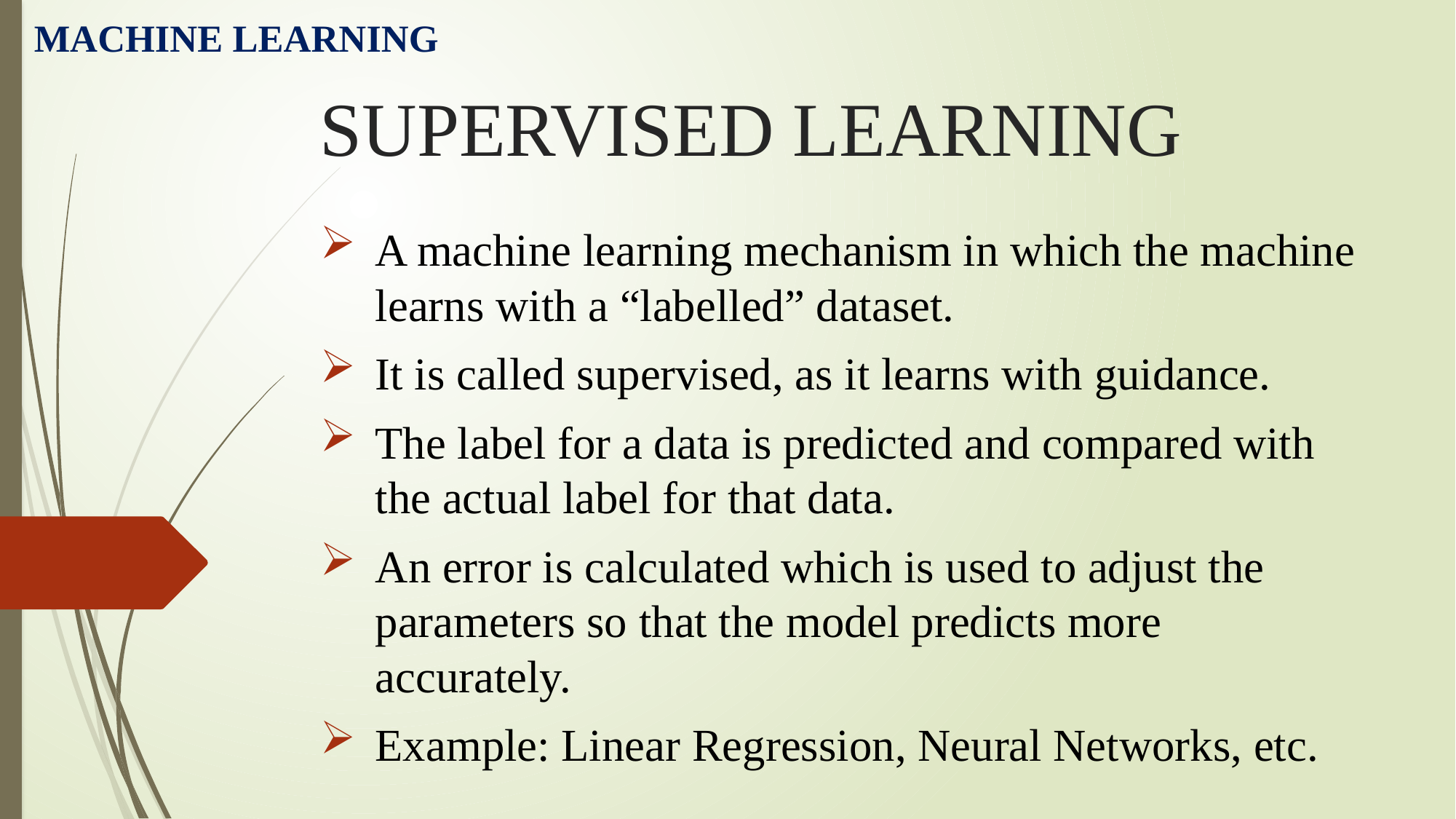

MACHINE LEARNING
# SUPERVISED LEARNING
A machine learning mechanism in which the machine learns with a “labelled” dataset.
It is called supervised, as it learns with guidance.
The label for a data is predicted and compared with the actual label for that data.
An error is calculated which is used to adjust the parameters so that the model predicts more accurately.
Example: Linear Regression, Neural Networks, etc.